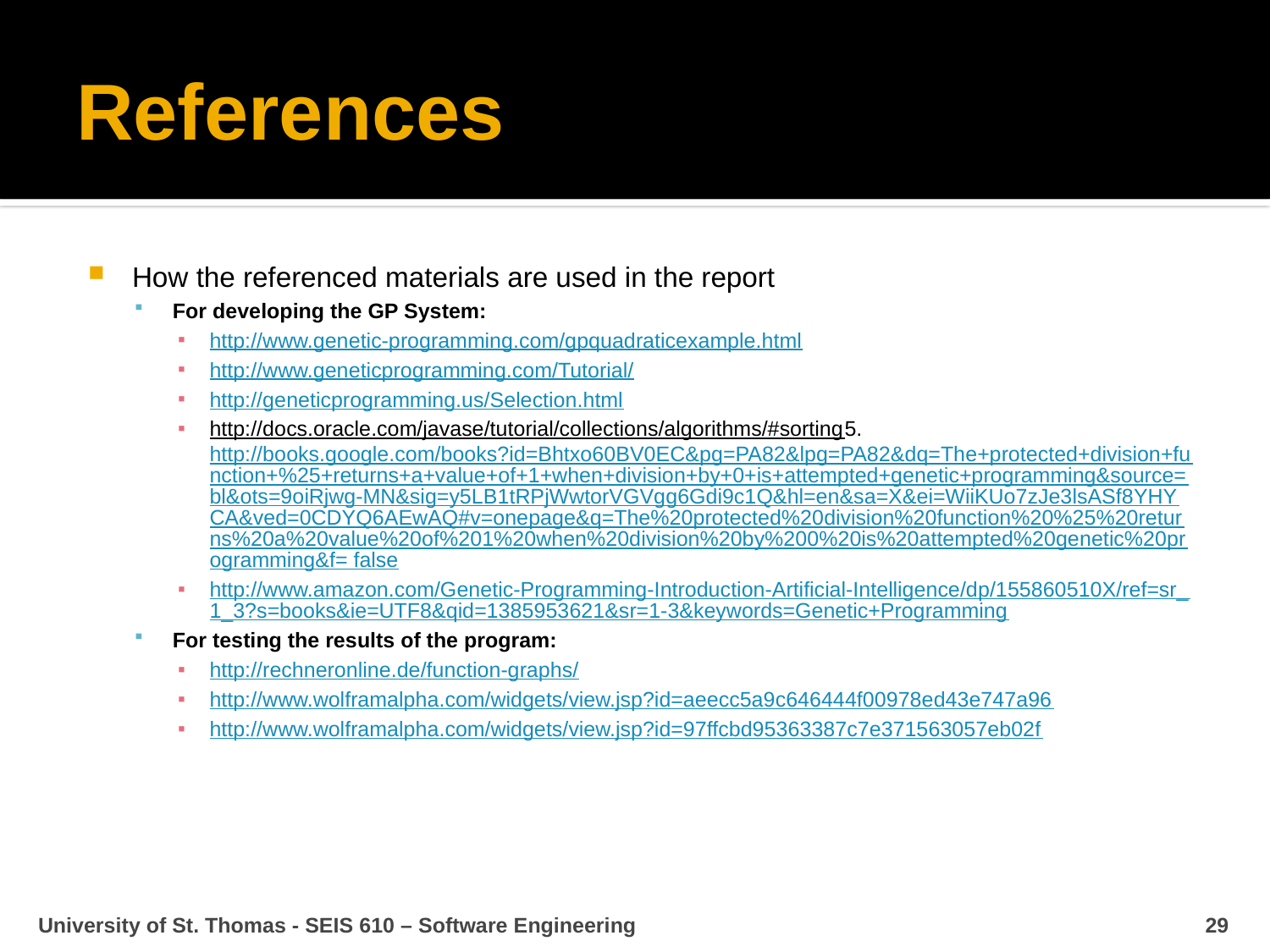

# References
How the referenced materials are used in the report
For developing the GP System:
http://www.genetic-programming.com/gpquadraticexample.html
http://www.geneticprogramming.com/Tutorial/
http://geneticprogramming.us/Selection.html
http://docs.oracle.com/javase/tutorial/collections/algorithms/#sorting5.http://books.google.com/books?id=Bhtxo60BV0EC&pg=PA82&lpg=PA82&dq=The+protected+division+function+%25+returns+a+value+of+1+when+division+by+0+is+attempted+genetic+programming&source=bl&ots=9oiRjwg-MN&sig=y5LB1tRPjWwtorVGVgg6Gdi9c1Q&hl=en&sa=X&ei=WiiKUo7zJe3lsASf8YHYCA&ved=0CDYQ6AEwAQ#v=onepage&q=The%20protected%20division%20function%20%25%20returns%20a%20value%20of%201%20when%20division%20by%200%20is%20attempted%20genetic%20programming&f= false
http://www.amazon.com/Genetic-Programming-Introduction-Artificial-Intelligence/dp/155860510X/ref=sr_1_3?s=books&ie=UTF8&qid=1385953621&sr=1-3&keywords=Genetic+Programming
For testing the results of the program:
http://rechneronline.de/function-graphs/
http://www.wolframalpha.com/widgets/view.jsp?id=aeecc5a9c646444f00978ed43e747a96
http://www.wolframalpha.com/widgets/view.jsp?id=97ffcbd95363387c7e371563057eb02f

University of St. Thomas - SEIS 610 – Software Engineering
29